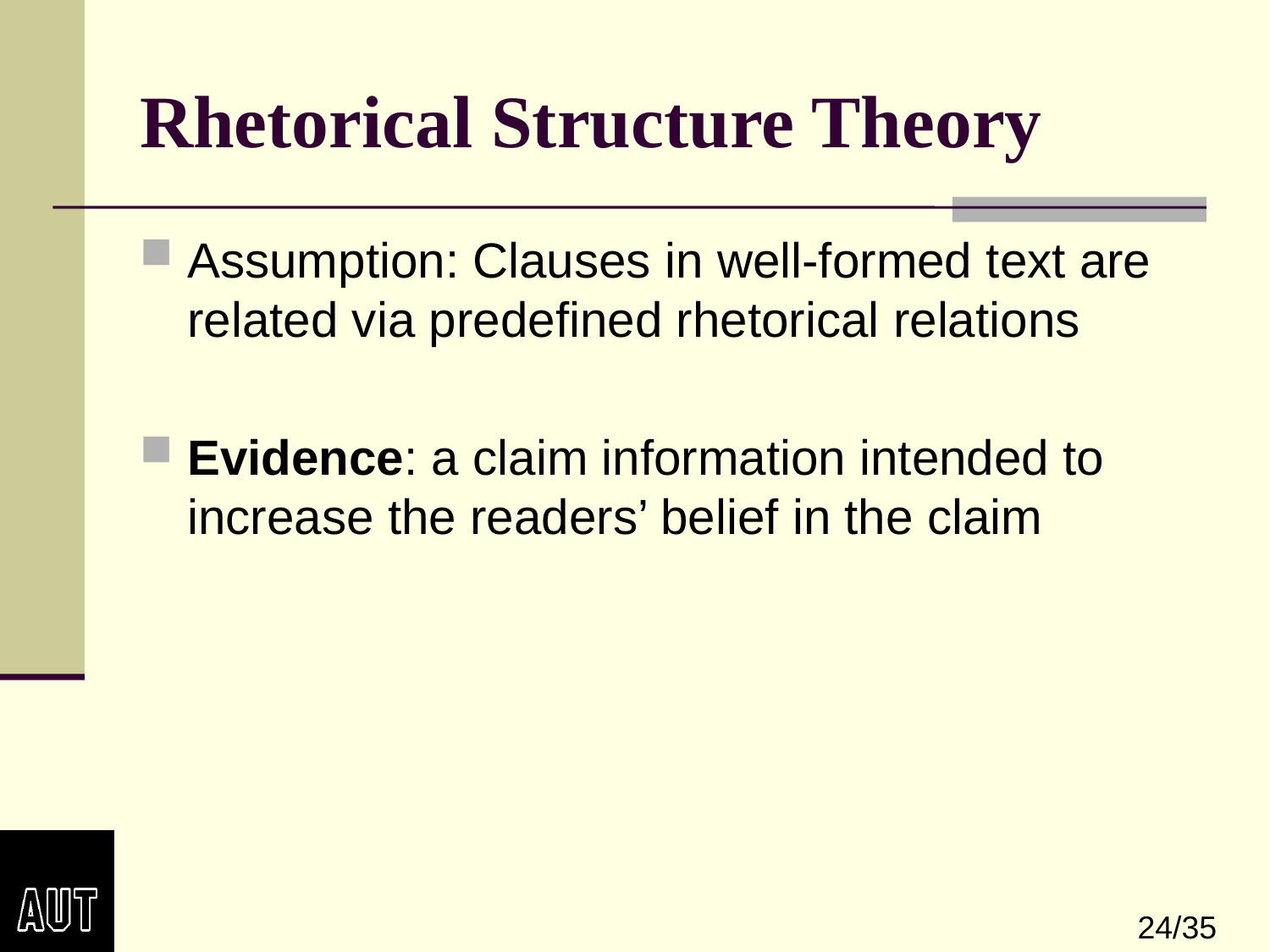

# Rhetorical Structure Theory
Assumption: Clauses in well-formed text are related via predefined rhetorical relations

Evidence: a claim information intended to increase the readers’ belief in the claim